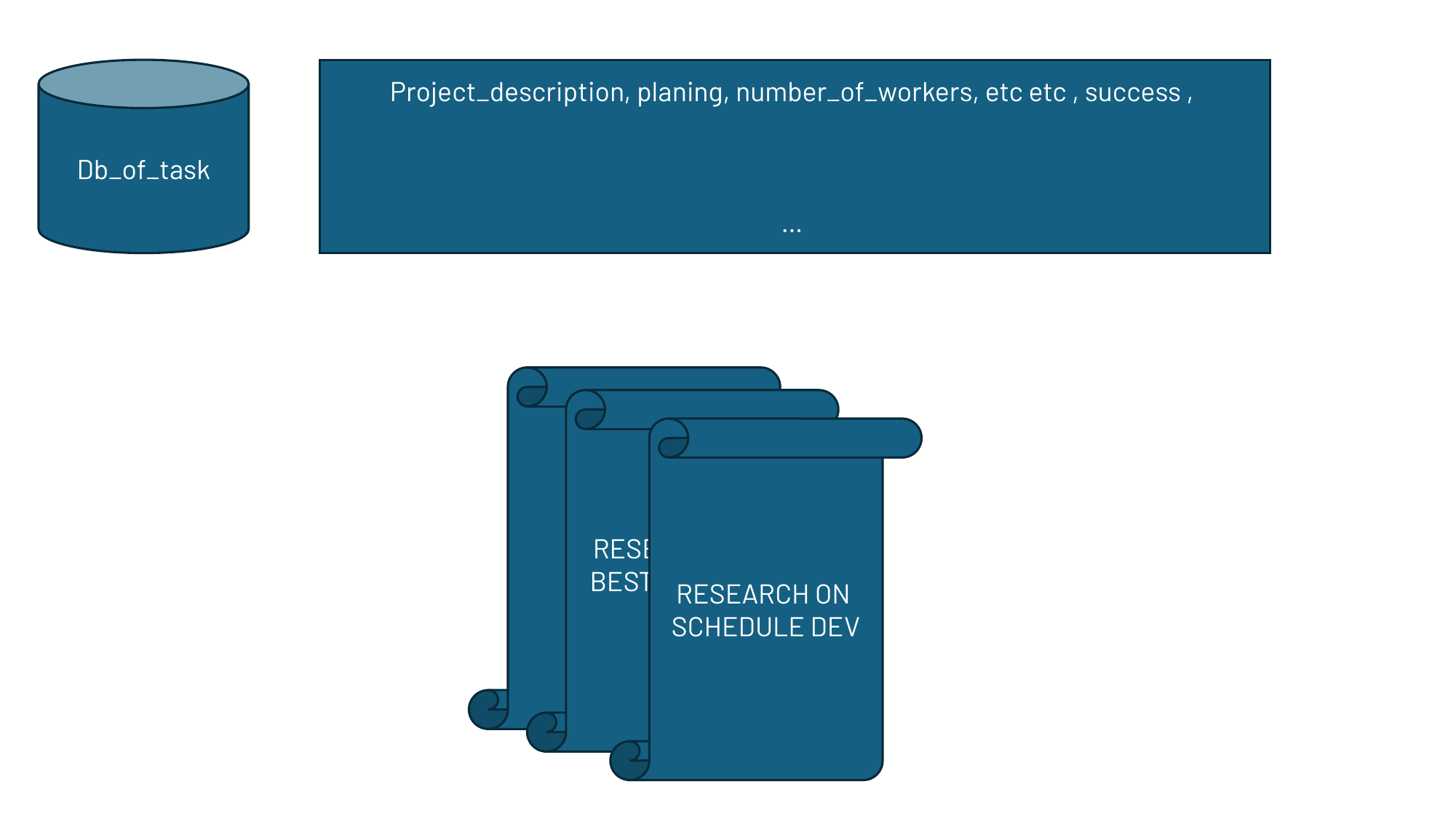

Db_of_task
Project_description, planing, number_of_workers, etc etc , success ,

…

RESEARCH ON
BEST TOOLS TO USE
RESEARCH ON
SCHEDULE DEV